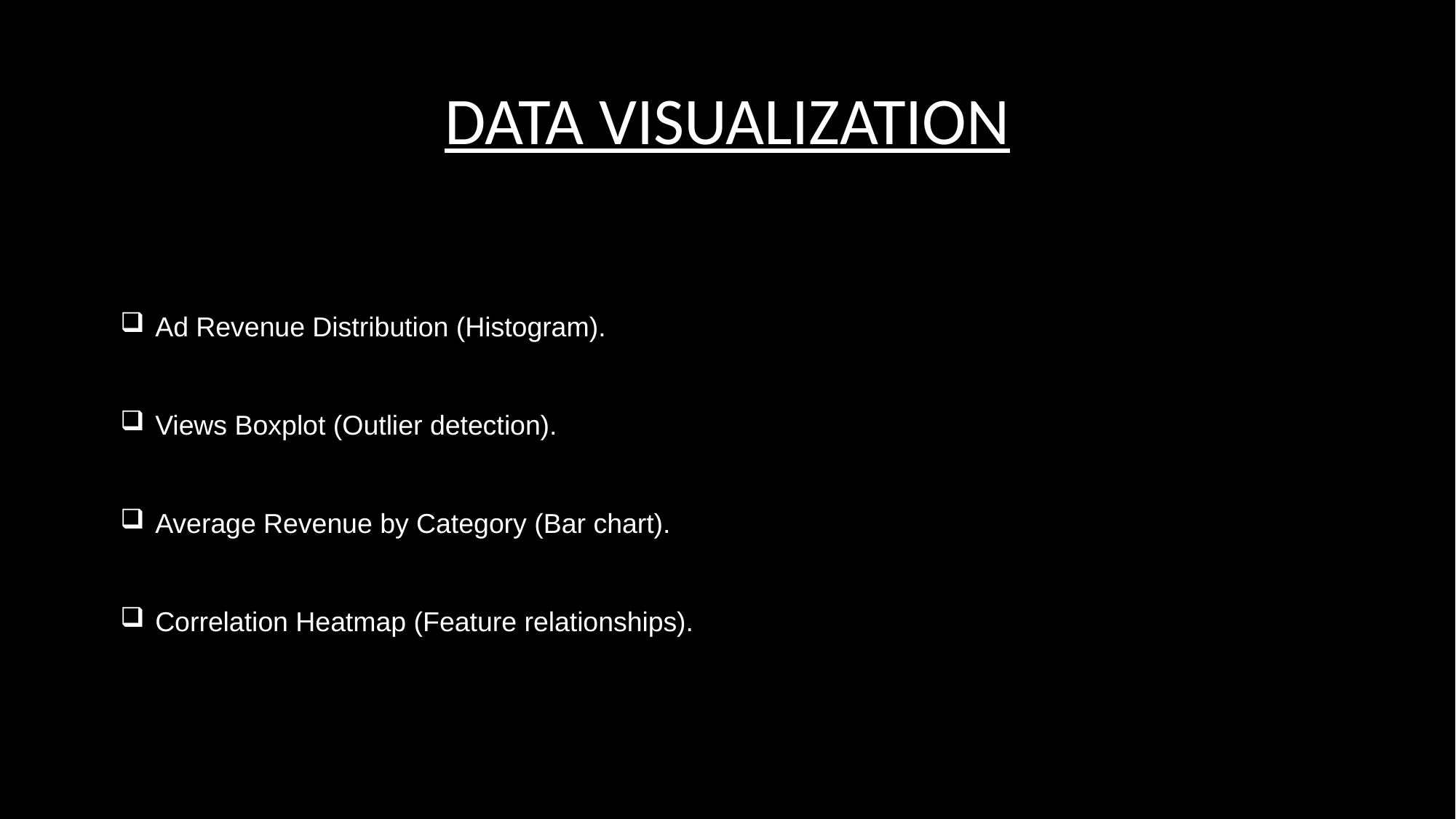

# DATA VISUALIZATION

 Ad Revenue Distribution (Histogram).
 Views Boxplot (Outlier detection).
 Average Revenue by Category (Bar chart).
 Correlation Heatmap (Feature relationships).